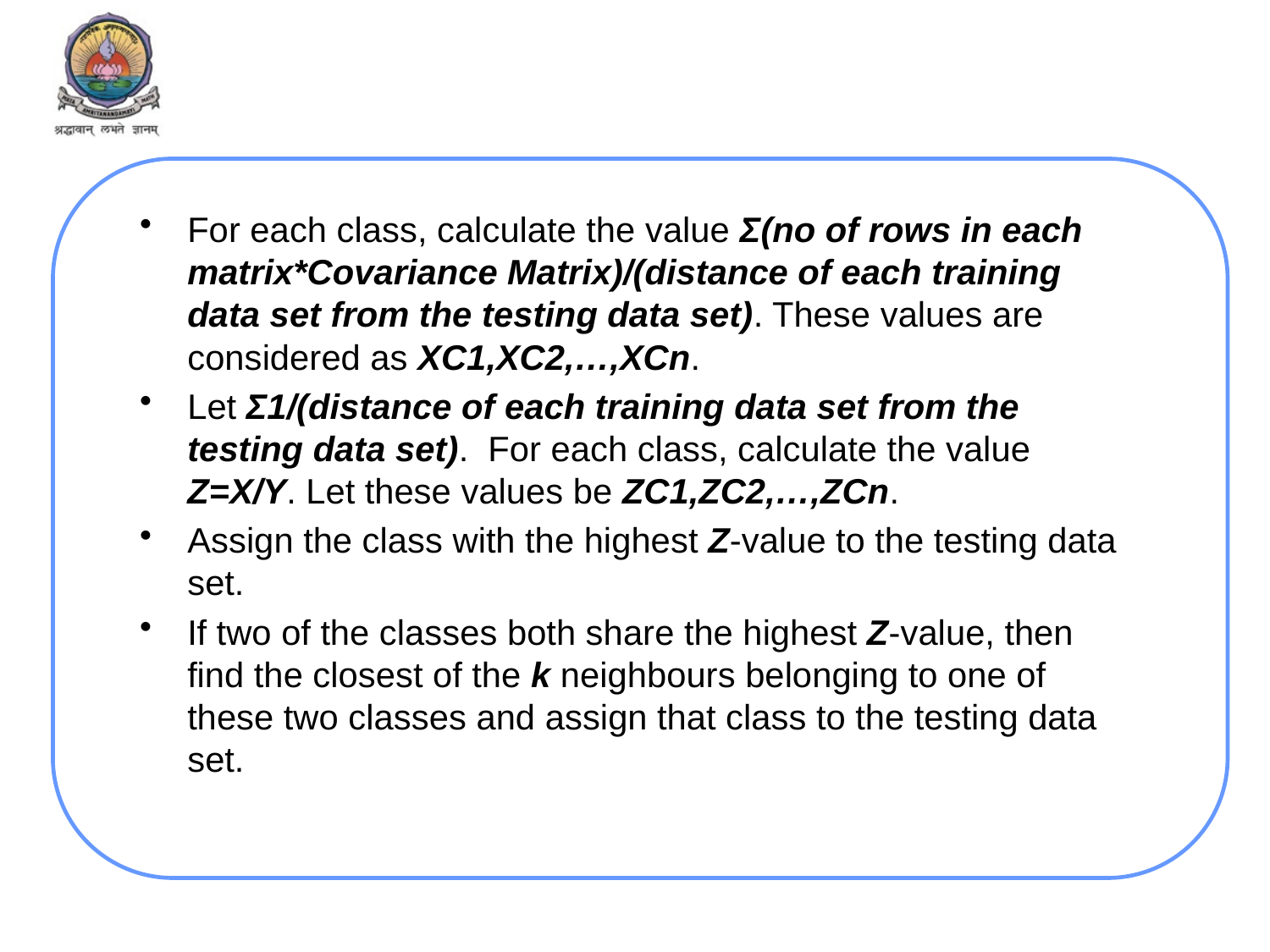

For each class, calculate the value Ʃ(no of rows in each matrix*Covariance Matrix)/(distance of each training data set from the testing data set). These values are considered as XC1,XC2,…,XCn.
Let Ʃ1/(distance of each training data set from the testing data set).  For each class, calculate the value Z=X/Y. Let these values be ZC1,ZC2,…,ZCn.
Assign the class with the highest Z-value to the testing data set.
If two of the classes both share the highest Z-value, then find the closest of the k neighbours belonging to one of these two classes and assign that class to the testing data set.